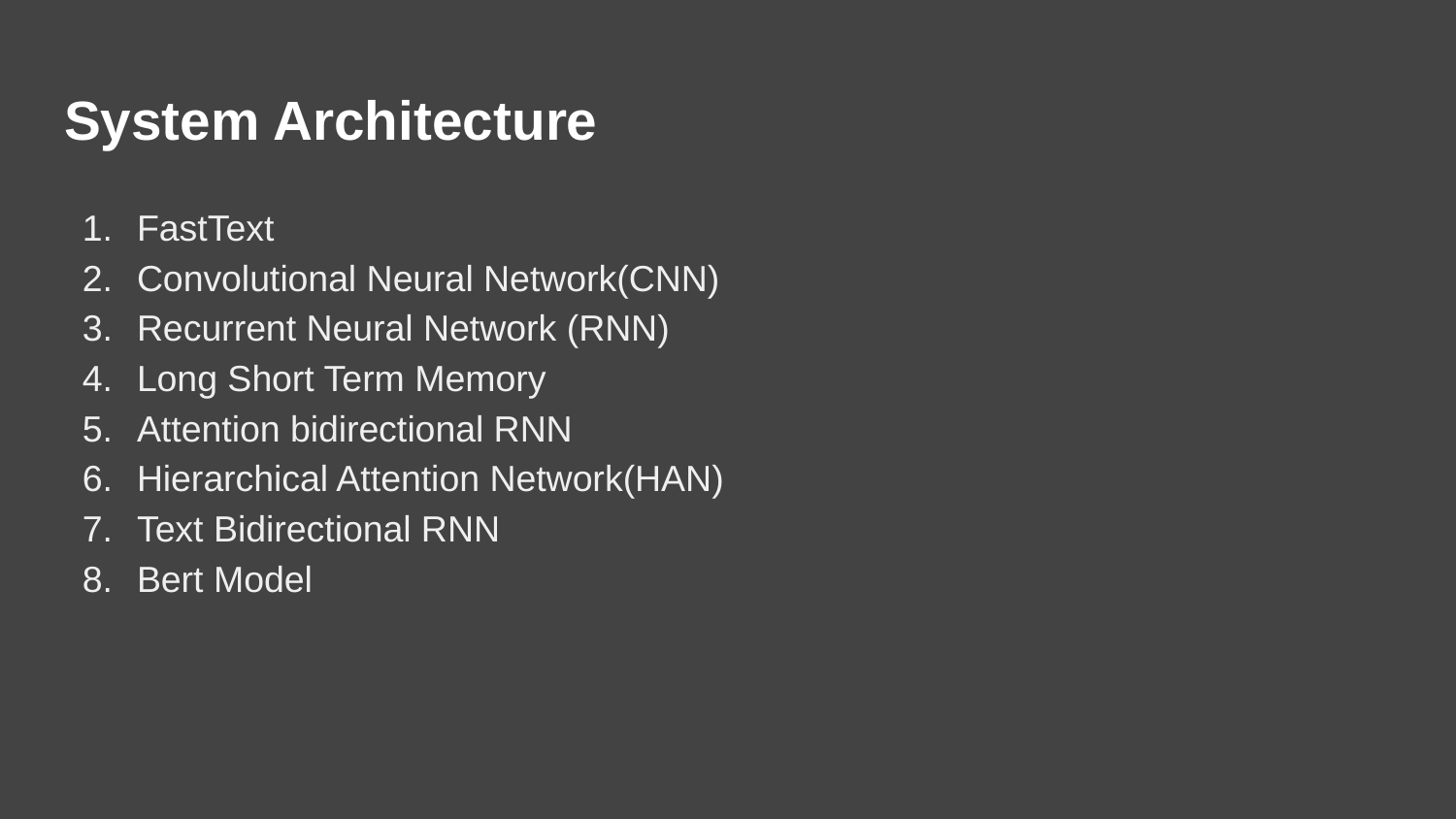

# System Architecture
FastText
Convolutional Neural Network(CNN)
Recurrent Neural Network (RNN)
Long Short Term Memory
Attention bidirectional RNN
Hierarchical Attention Network(HAN)
Text Bidirectional RNN
Bert Model